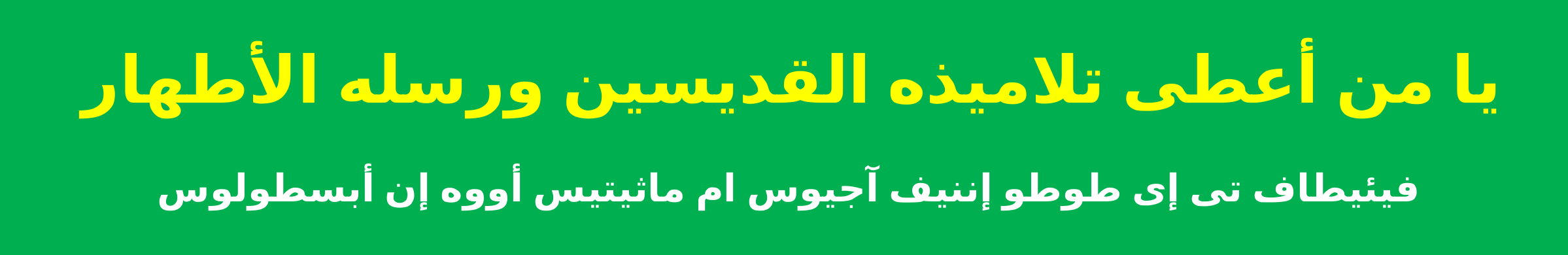

يا من أعطى تلاميذه القديسين ورسله الأطهار
فيئيطاف تى إى طوطو إننيف آجيوس ام ماثيتيس أووه إن أبسطولوس